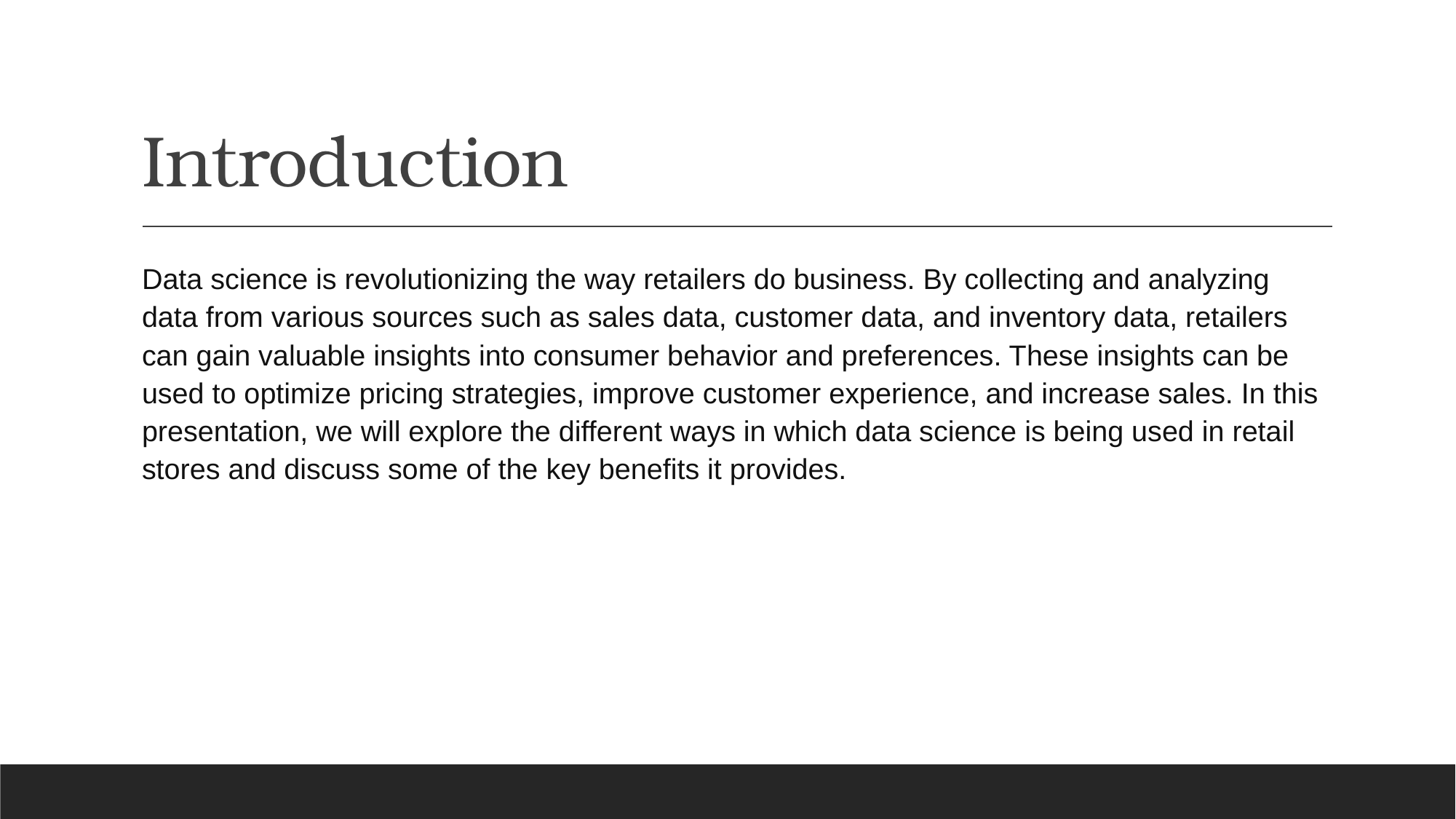

# Introduction
Data science is revolutionizing the way retailers do business. By collecting and analyzing data from various sources such as sales data, customer data, and inventory data, retailers can gain valuable insights into consumer behavior and preferences. These insights can be used to optimize pricing strategies, improve customer experience, and increase sales. In this presentation, we will explore the different ways in which data science is being used in retail stores and discuss some of the key benefits it provides.